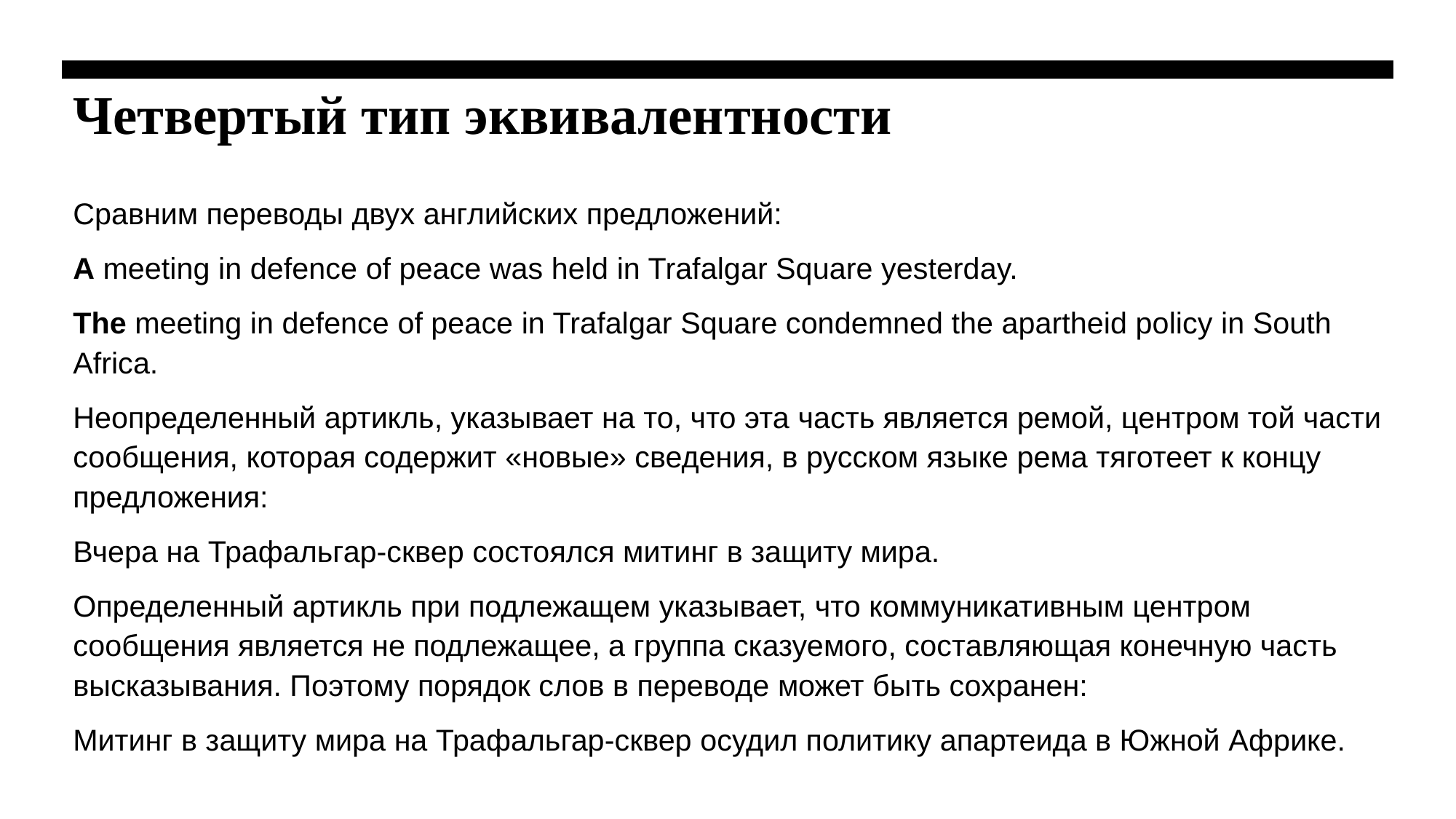

# Четвертый тип эквивалентности
Сравним переводы двух английских предложений:
A meeting in defence of peace was held in Trafalgar Square yesterday.
The meeting in defence of peace in Trafalgar Square condemned the apartheid policy in South Africa.
Неопределенный артикль, указывает на то, что эта часть является ремой, центром той части сообщения, которая содержит «новые» сведения, в русском языке рема тяготеет к концу предложения:
Вчера на Трафальгар-сквер состоялся митинг в защиту мира.
Определенный артикль при подлежащем указывает, что коммуникативным центром сообщения является не подлежащее, а группа сказуемого, составляющая конечную часть высказывания. Поэтому порядок слов в переводе может быть сохранен:
Митинг в защиту мира на Трафальгар-сквер осудил политику апартеида в Южной Африке.